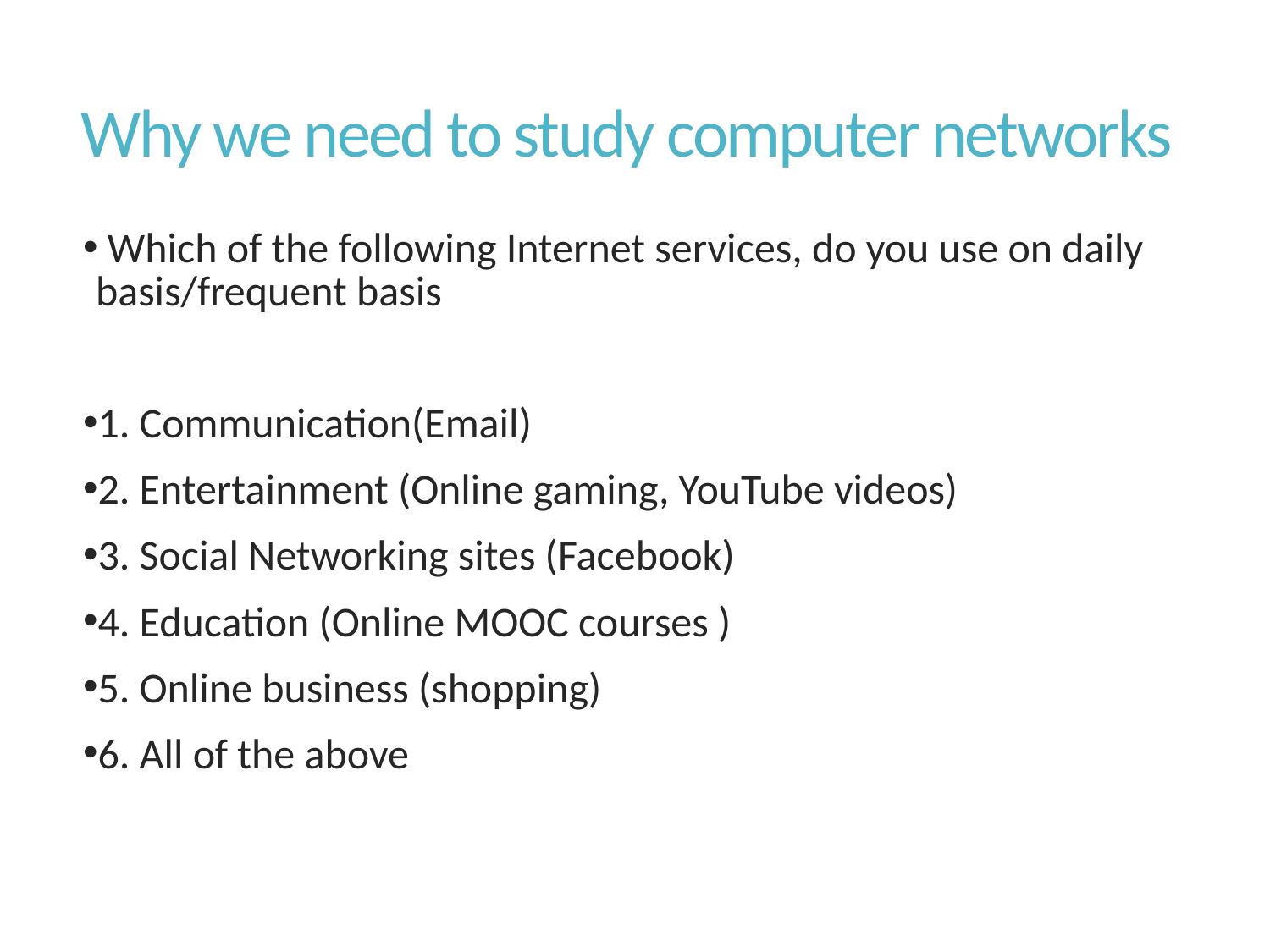

# Why we need to study computer networks
 Which of the following Internet services, do you use on daily basis/frequent basis

1. Communication(Email)
2. Entertainment (Online gaming, YouTube videos)
3. Social Networking sites (Facebook)
4. Education (Online MOOC courses )
5. Online business (shopping)
6. All of the above